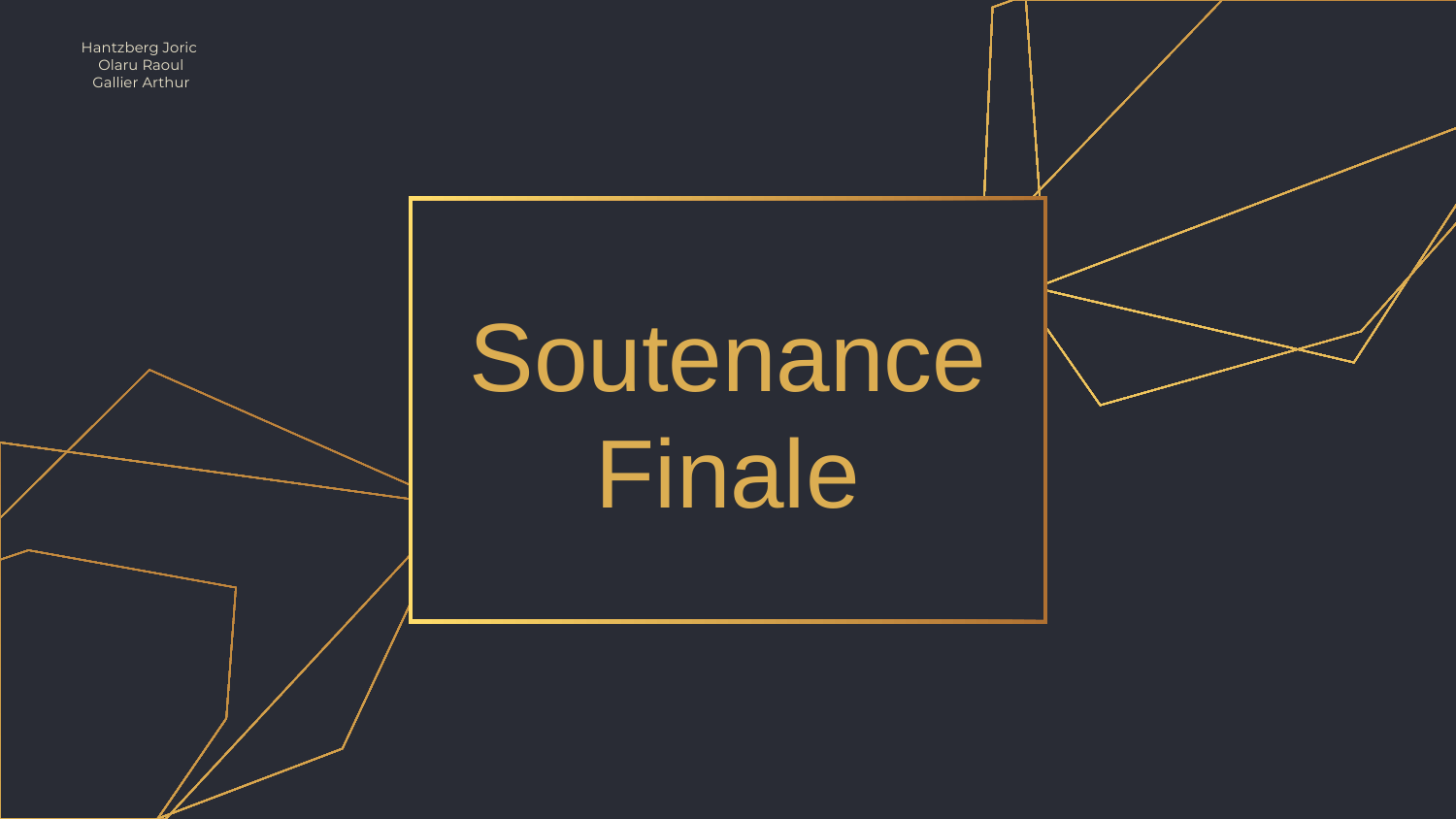

Hantzberg Joric
Olaru Raoul
Gallier Arthur
# Soutenance Finale